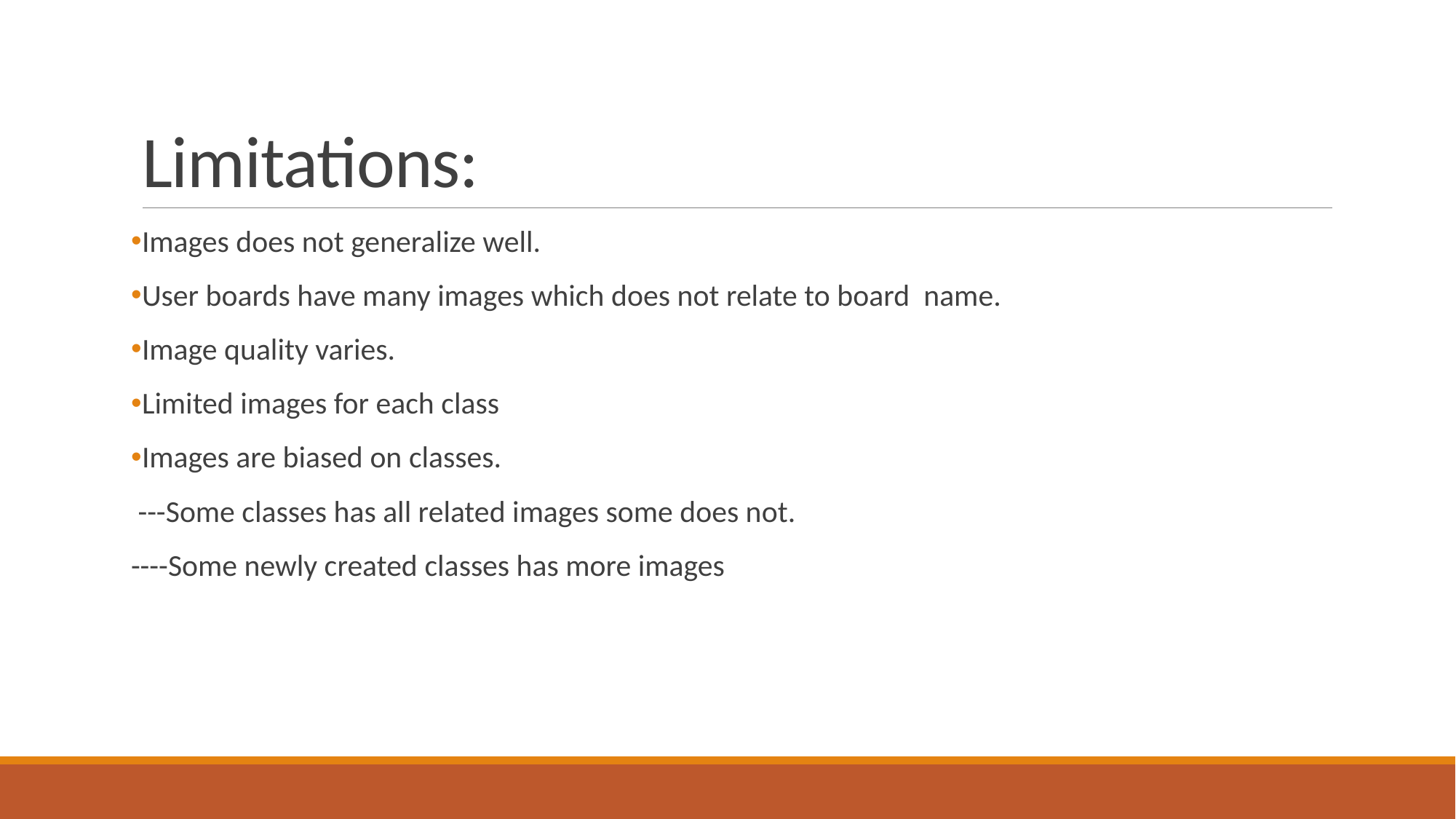

# Limitations:
Images does not generalize well.
User boards have many images which does not relate to board  name.
Image quality varies.
Limited images for each class
Images are biased on classes.
 ---Some classes has all related images some does not.
----Some newly created classes has more images